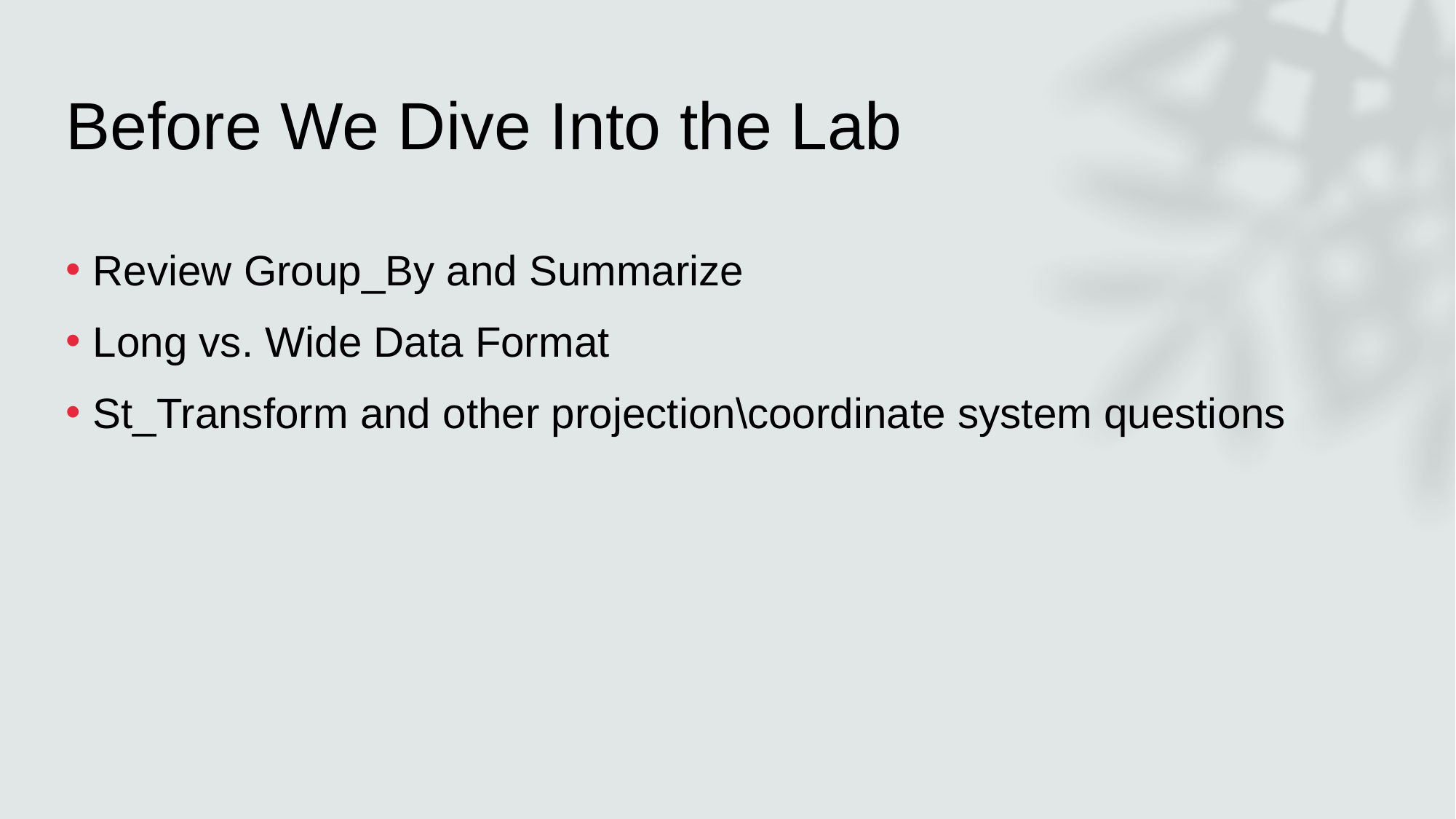

# Before We Dive Into the Lab
Review Group_By and Summarize
Long vs. Wide Data Format
St_Transform and other projection\coordinate system questions